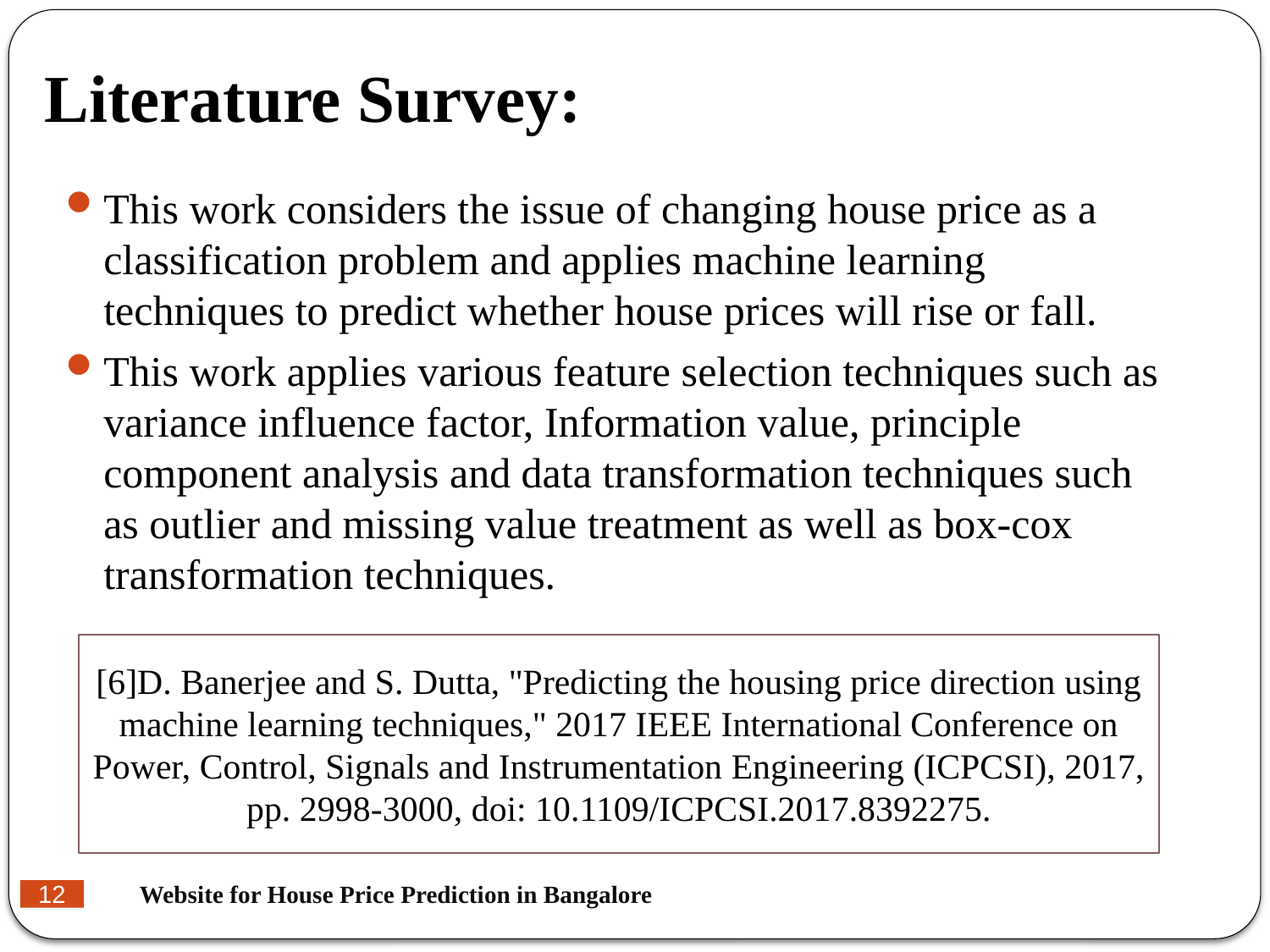

# Literature Survey:
This work considers the issue of changing house price as a classification problem and applies machine learning techniques to predict whether house prices will rise or fall.
This work applies various feature selection techniques such as variance influence factor, Information value, principle component analysis and data transformation techniques such as outlier and missing value treatment as well as box-cox transformation techniques.
[6]D. Banerjee and S. Dutta, "Predicting the housing price direction using machine learning techniques," 2017 IEEE International Conference on Power, Control, Signals and Instrumentation Engineering (ICPCSI), 2017, pp. 2998-3000, doi: 10.1109/ICPCSI.2017.8392275.
Website for House Price Prediction in Bangalore
12